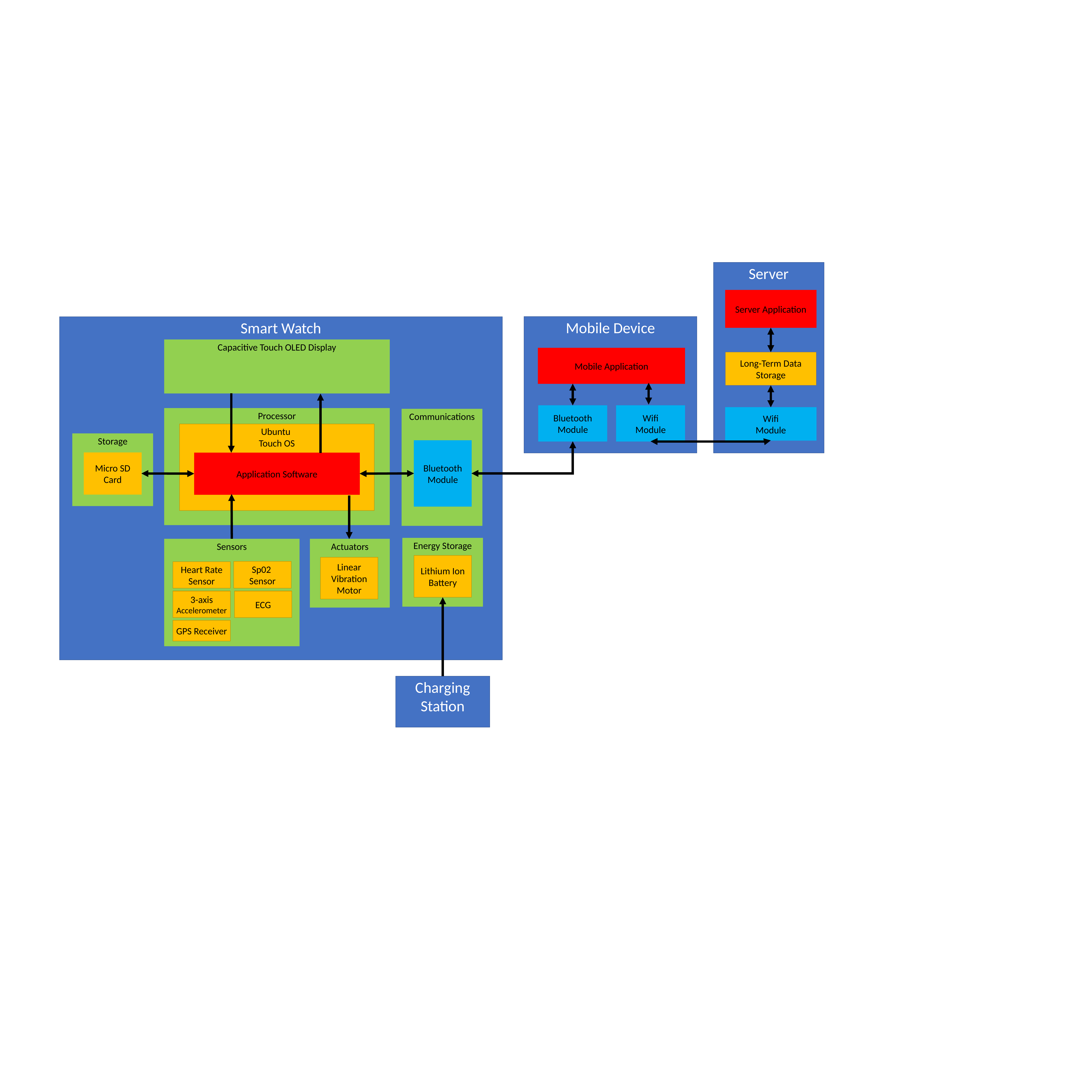

Server
Server Application
Long-Term Data Storage
Wifi
Module
Mobile Device
Mobile Application
Bluetooth
Module
Smart Watch
Capacitive Touch OLED Display
Wifi
Module

Processor
Communications
Ubuntu
Touch OS
Storage
Bluetooth
Module
Micro SD Card
Application Software
Energy Storage
Sensors
Sp02
Sensor
Heart Rate Sensor
3-axis Accelerometer
ECG
GPS Receiver
Actuators
Lithium Ion Battery
Linear Vibration Motor
Charging Station